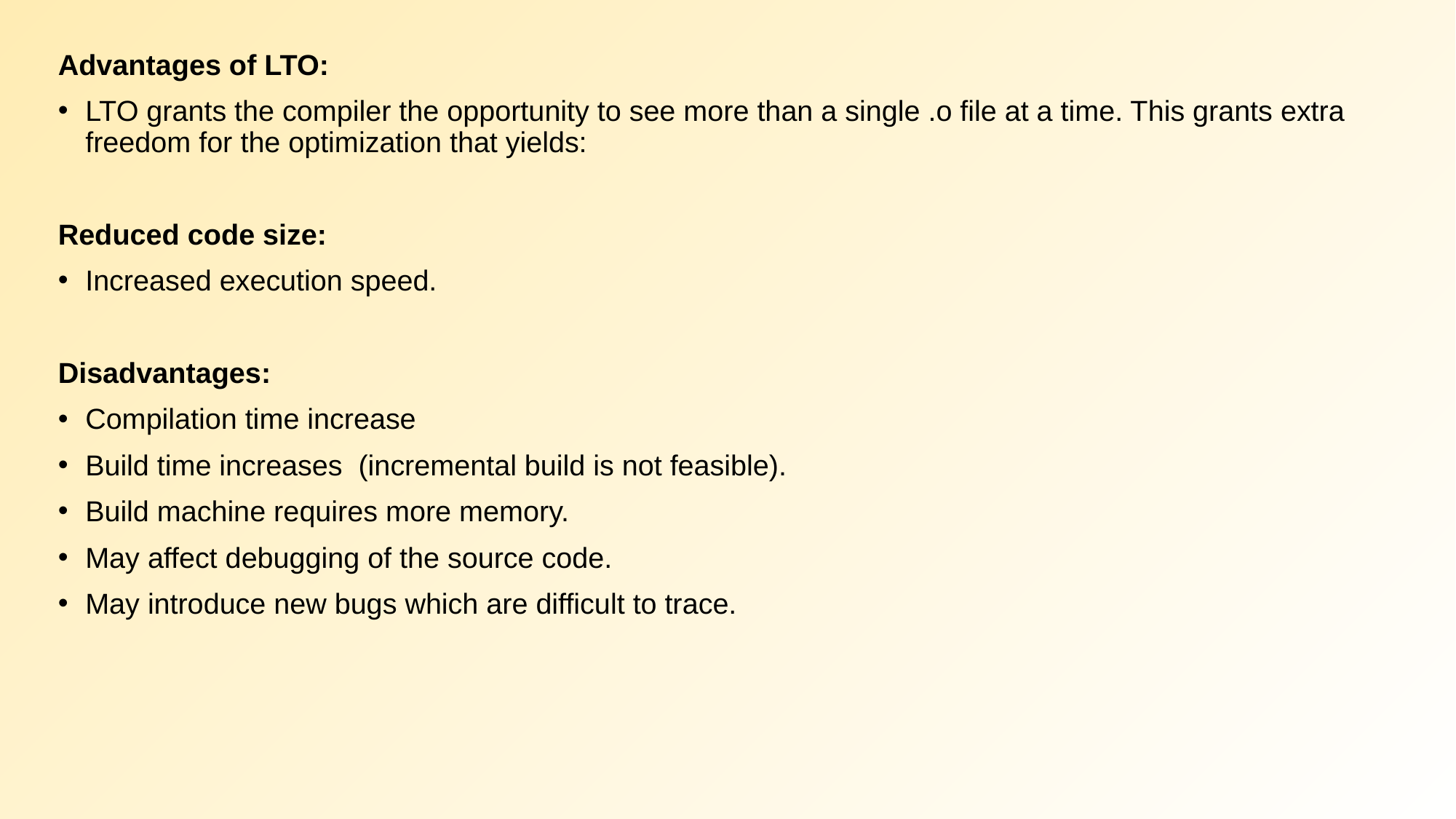

Advantages of LTO:
LTO grants the compiler the opportunity to see more than a single .o file at a time. This grants extra freedom for the optimization that yields:

Reduced code size:
Increased execution speed.

Disadvantages:
Compilation time increase
Build time increases  (incremental build is not feasible).
Build machine requires more memory.
May affect debugging of the source code.
May introduce new bugs which are difficult to trace.